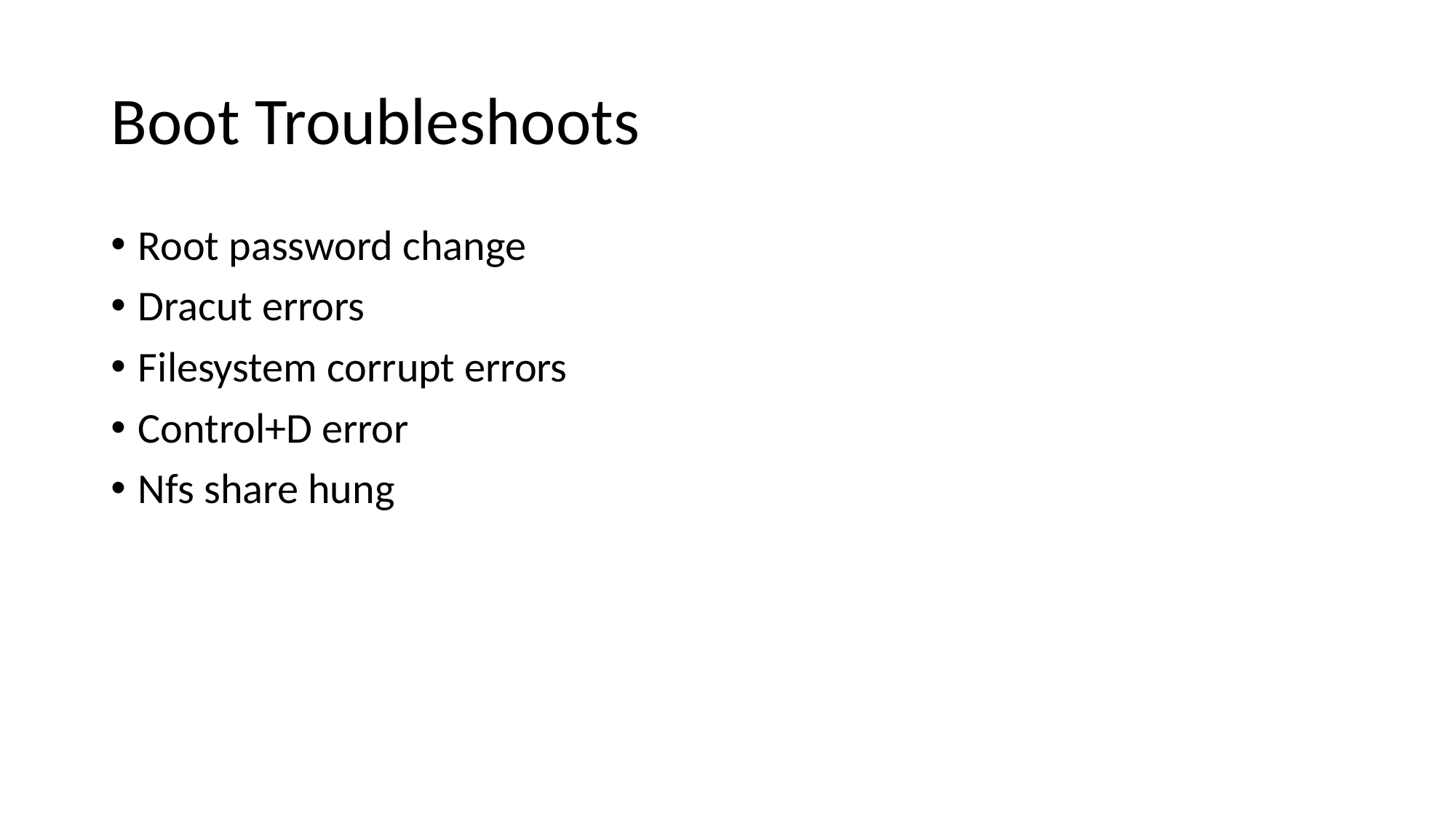

# Boot Troubleshoots
Root password change
Dracut errors
Filesystem corrupt errors
Control+D error
Nfs share hung